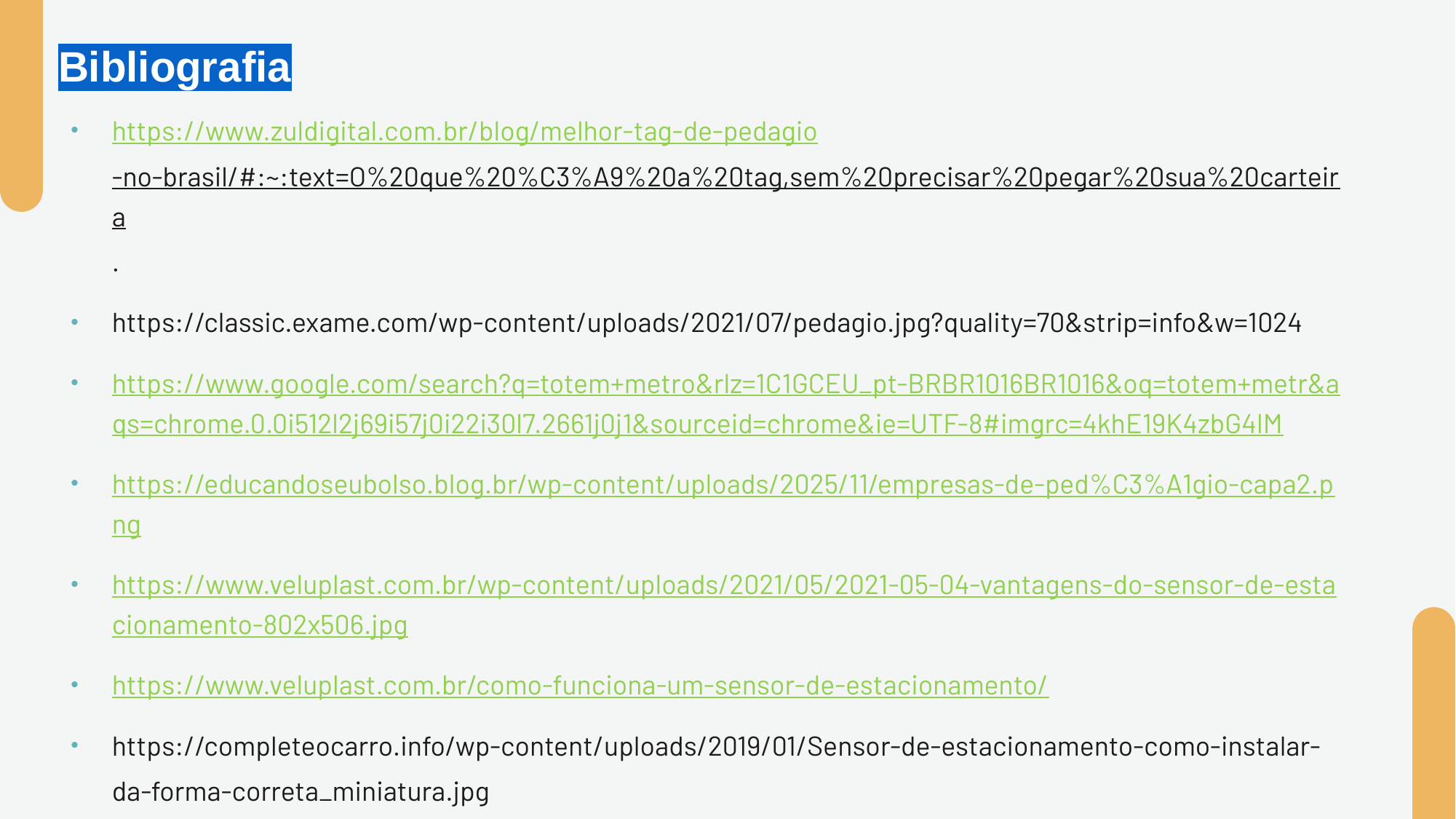

# Bibliografia
https://www.zuldigital.com.br/blog/melhor-tag-de-pedagio-no-brasil/#:~:text=O%20que%20%C3%A9%20a%20tag,sem%20precisar%20pegar%20sua%20carteira.
https://classic.exame.com/wp-content/uploads/2021/07/pedagio.jpg?quality=70&strip=info&w=1024
https://www.google.com/search?q=totem+metro&rlz=1C1GCEU_pt-BRBR1016BR1016&oq=totem+metr&aqs=chrome.0.0i512l2j69i57j0i22i30l7.2661j0j1&sourceid=chrome&ie=UTF-8#imgrc=4khE19K4zbG4lM
https://educandoseubolso.blog.br/wp-content/uploads/2025/11/empresas-de-ped%C3%A1gio-capa2.png
https://www.veluplast.com.br/wp-content/uploads/2021/05/2021-05-04-vantagens-do-sensor-de-estacionamento-802x506.jpg
https://www.veluplast.com.br/como-funciona-um-sensor-de-estacionamento/
https://completeocarro.info/wp-content/uploads/2019/01/Sensor-de-estacionamento-como-instalar-da-forma-correta_miniatura.jpg